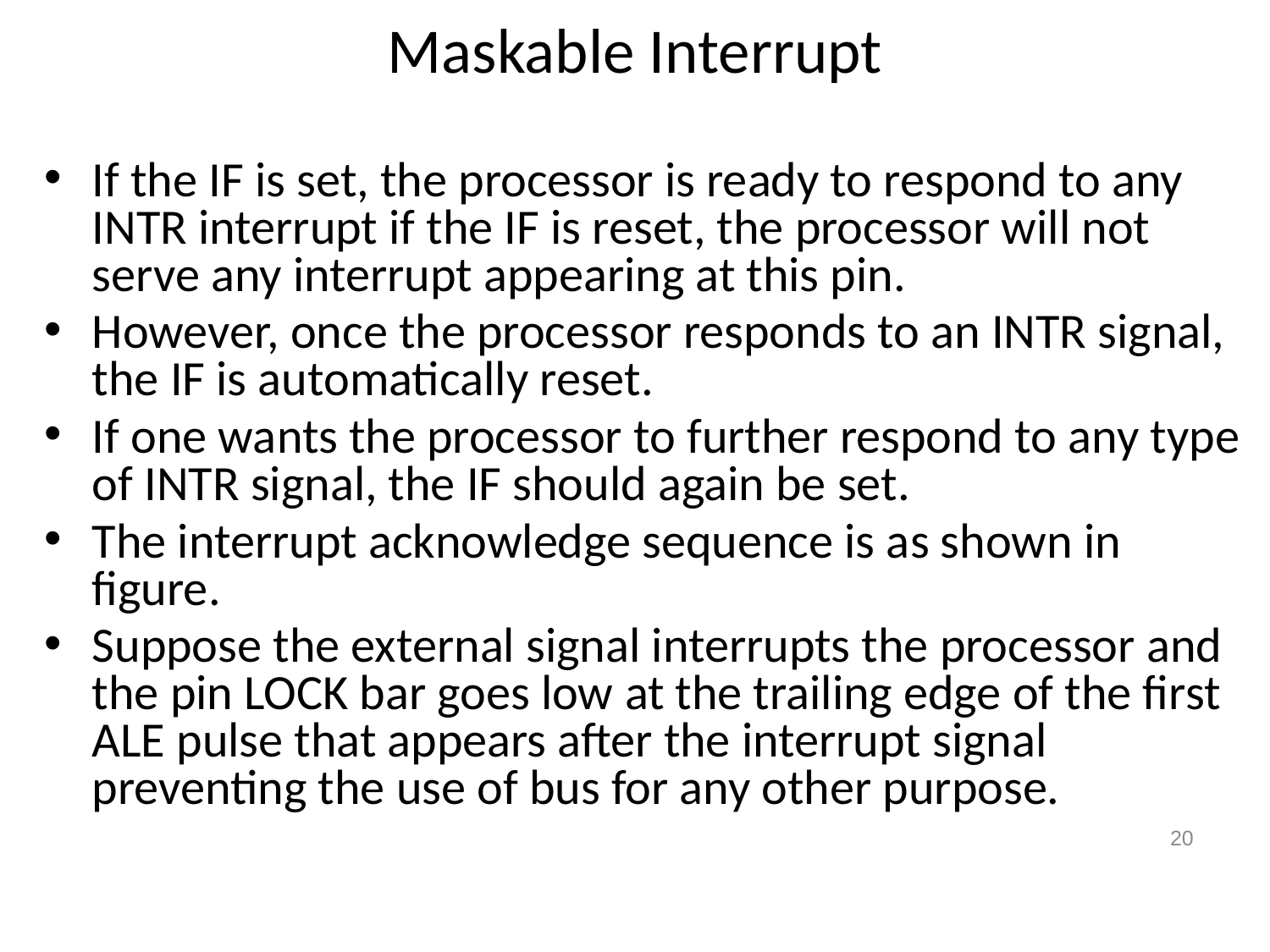

# Maskable Interrupt
If the IF is set, the processor is ready to respond to any INTR interrupt if the IF is reset, the processor will not serve any interrupt appearing at this pin.
However, once the processor responds to an INTR signal, the IF is automatically reset.
If one wants the processor to further respond to any type of INTR signal, the IF should again be set.
The interrupt acknowledge sequence is as shown in figure.
Suppose the external signal interrupts the processor and the pin LOCK bar goes low at the trailing edge of the first ALE pulse that appears after the interrupt signal preventing the use of bus for any other purpose.
20